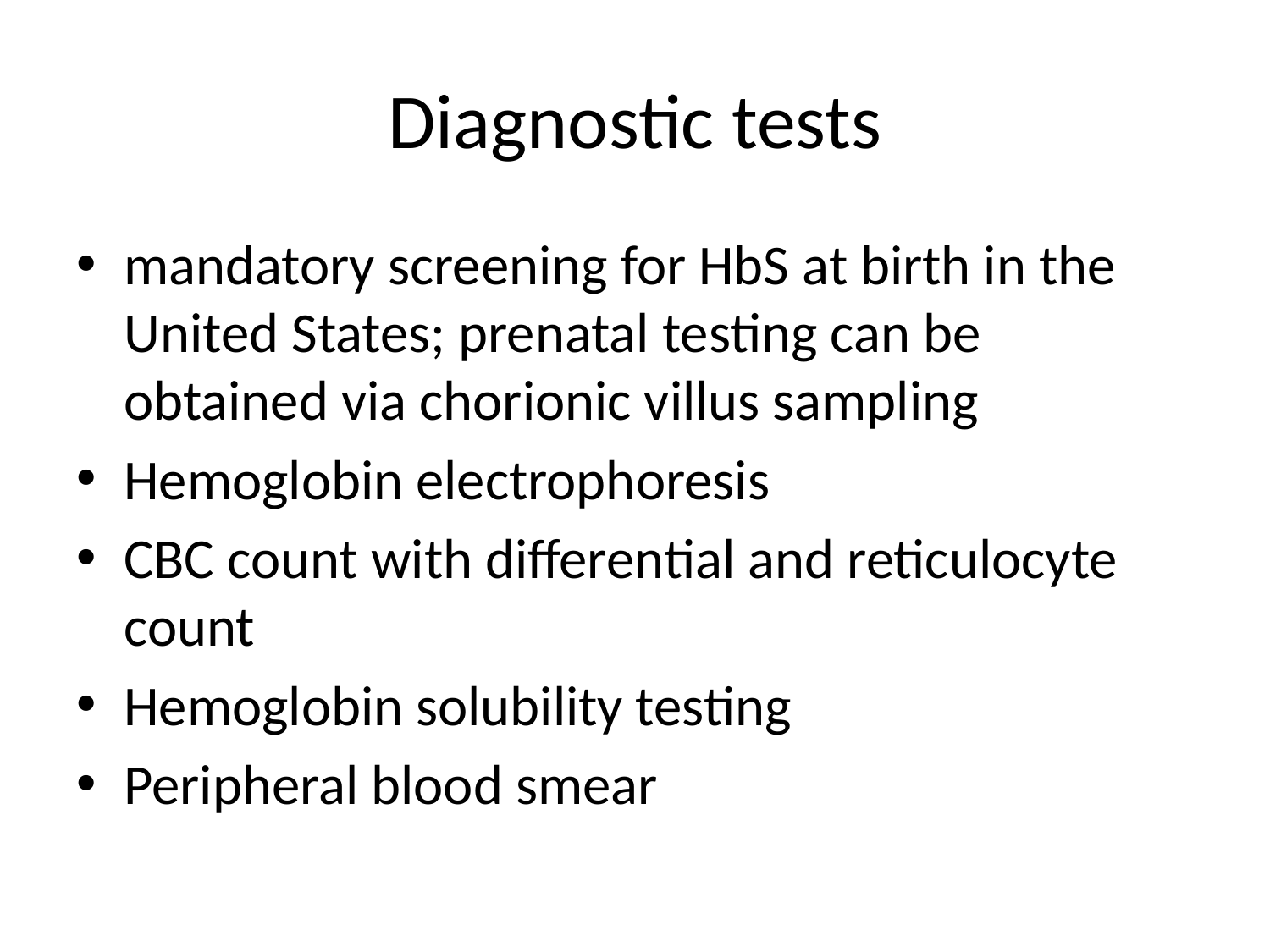

# Diagnostic tests
mandatory screening for HbS at birth in the United States; prenatal testing can be obtained via chorionic villus sampling
Hemoglobin electrophoresis
CBC count with differential and reticulocyte count
Hemoglobin solubility testing
Peripheral blood smear